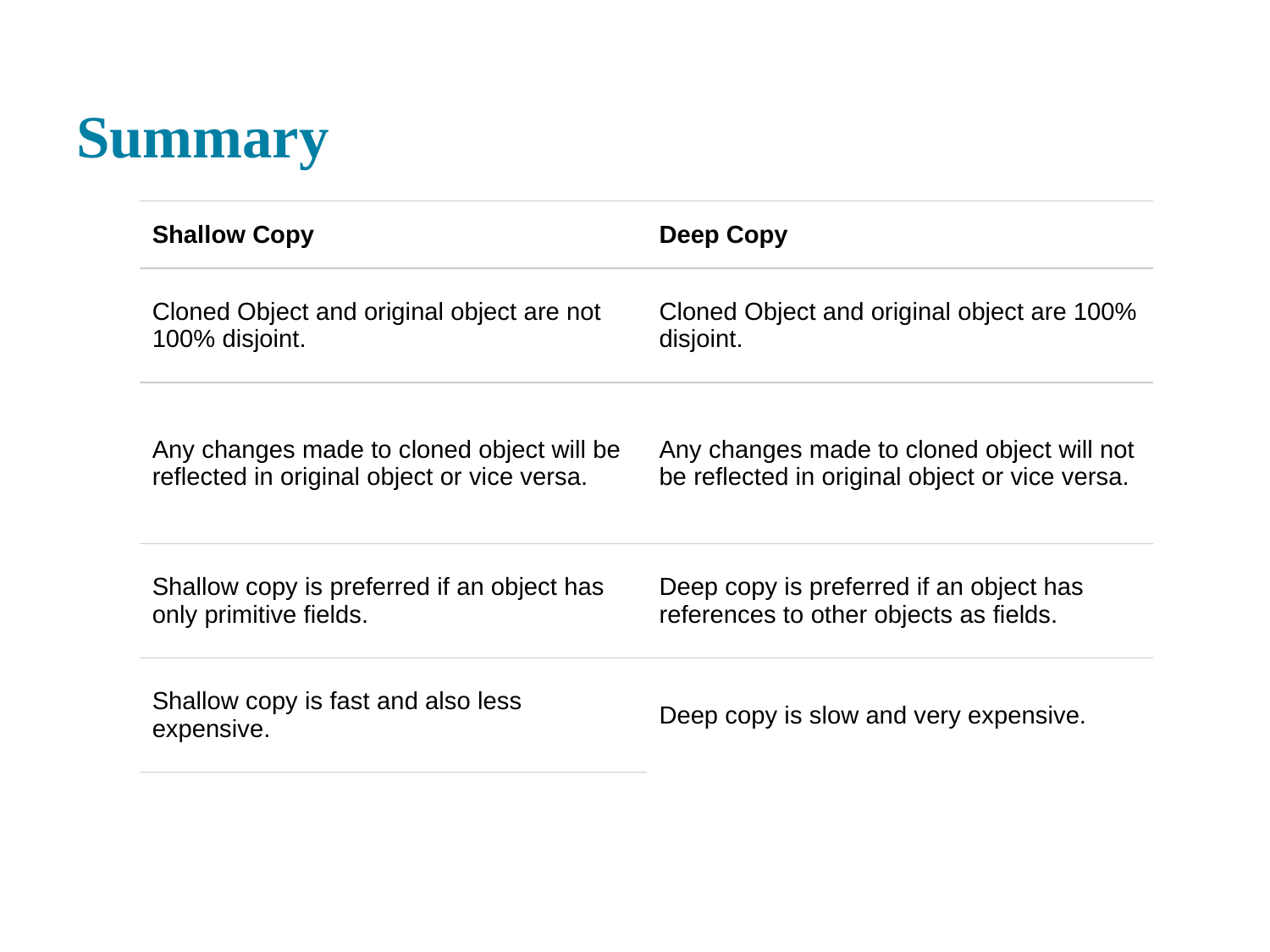

# Summary
| Shallow Copy | Deep Copy |
| --- | --- |
| Cloned Object and original object are not 100% disjoint. | Cloned Object and original object are 100% disjoint. |
| Any changes made to cloned object will be reflected in original object or vice versa. | Any changes made to cloned object will not be reflected in original object or vice versa. |
| Shallow copy is preferred if an object has only primitive fields. | Deep copy is preferred if an object has references to other objects as fields. |
| Shallow copy is fast and also less expensive. | Deep copy is slow and very expensive. |